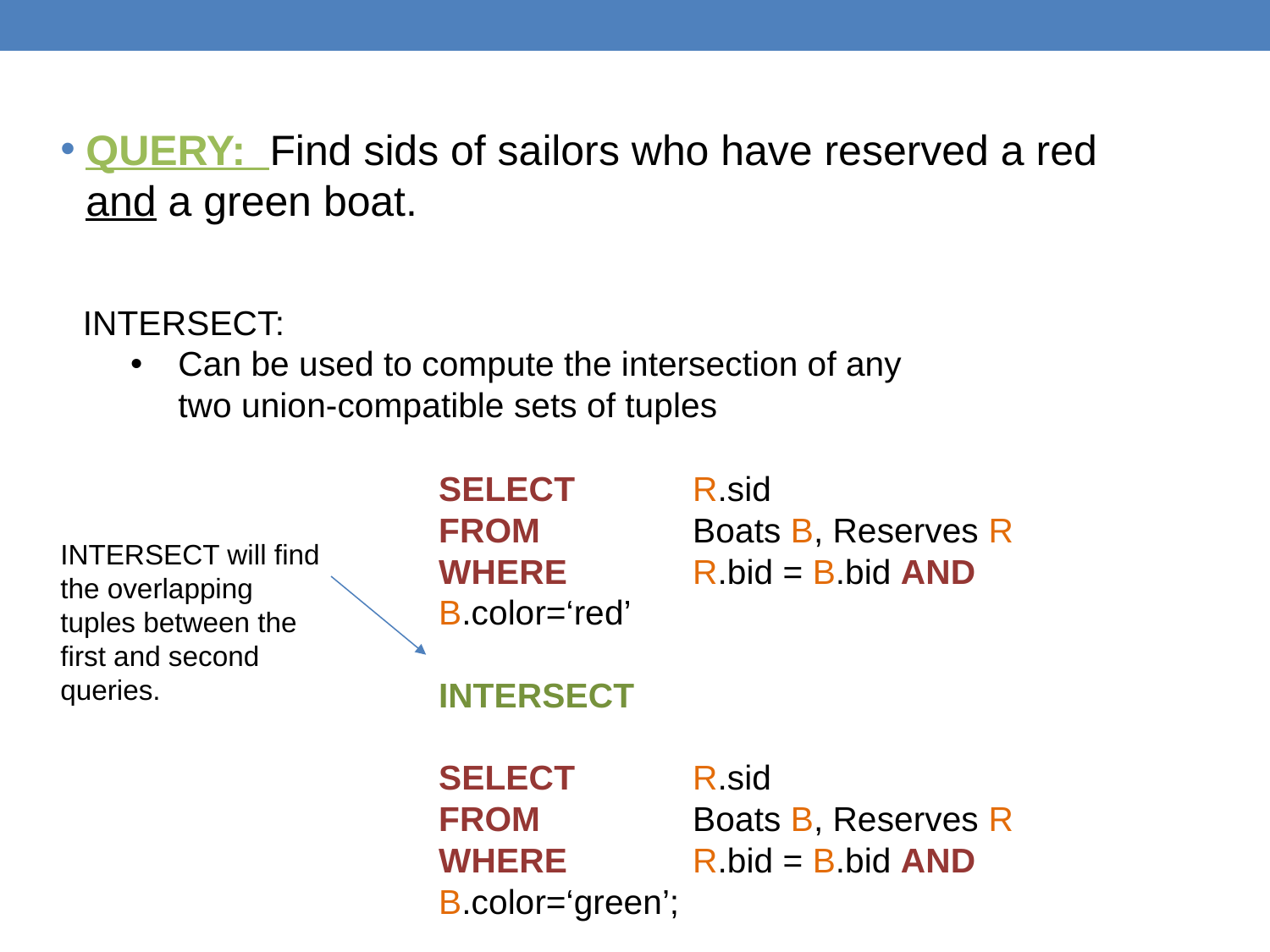

QUERY:  Find sids of sailors who have reserved a red and a green boat.
INTERSECT:
Can be used to compute the intersection of any two union-compatible sets of tuples

SELECT 	R.sid
FROM   	Boats B, Reserves R
WHERE 	R.bid = B.bid AND B.color=‘red’

INTERSECT

SELECT 	R.sid
FROM   	Boats B, Reserves R
WHERE 	R.bid = B.bid AND B.color=‘green’;
INTERSECT will find the overlapping tuples between the  first and second queries.